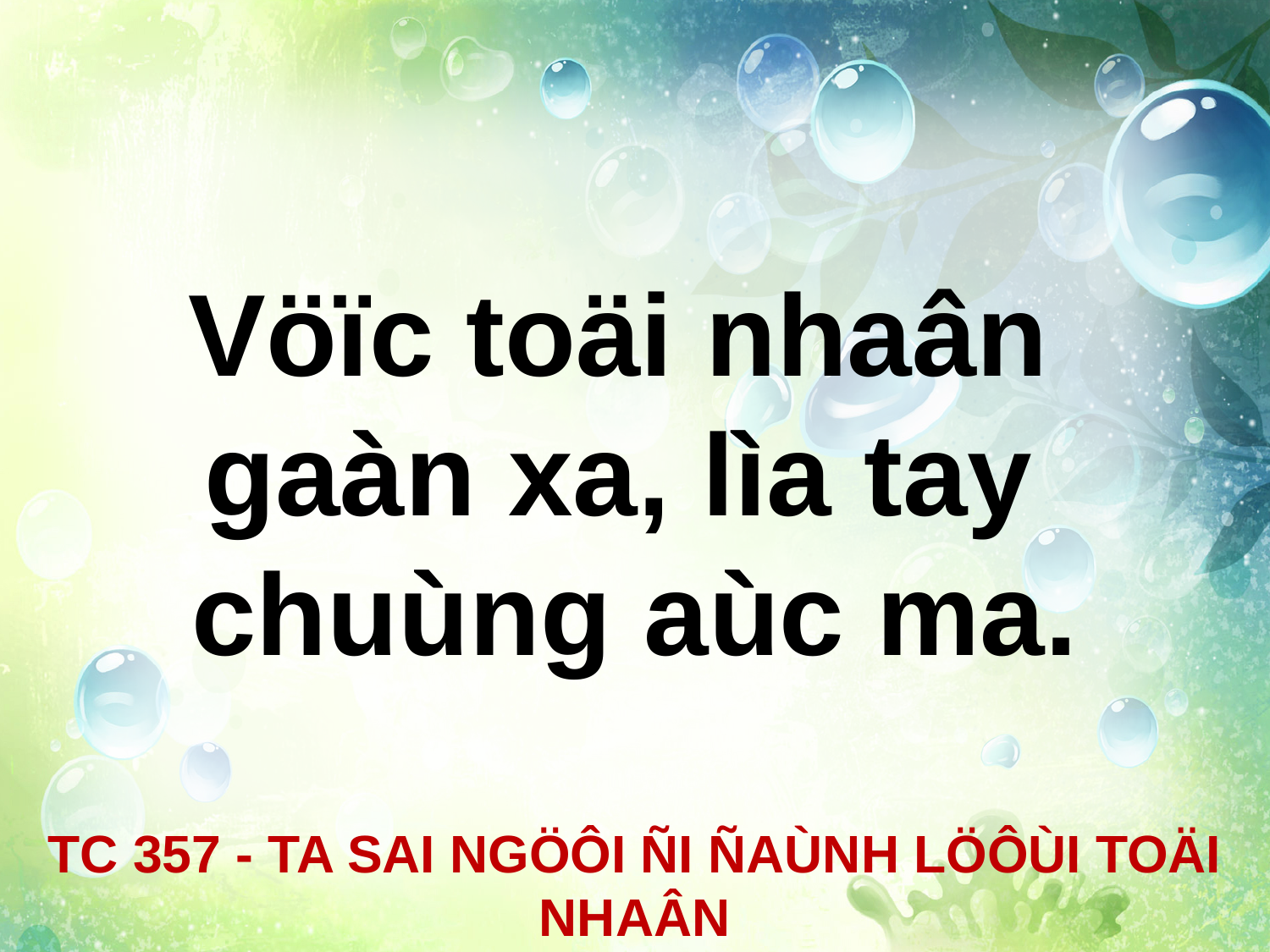

Vöïc toäi nhaân
gaàn xa, lìa tay
chuùng aùc ma.
TC 357 - TA SAI NGÖÔI ÑI ÑAÙNH LÖÔÙI TOÄI NHAÂN